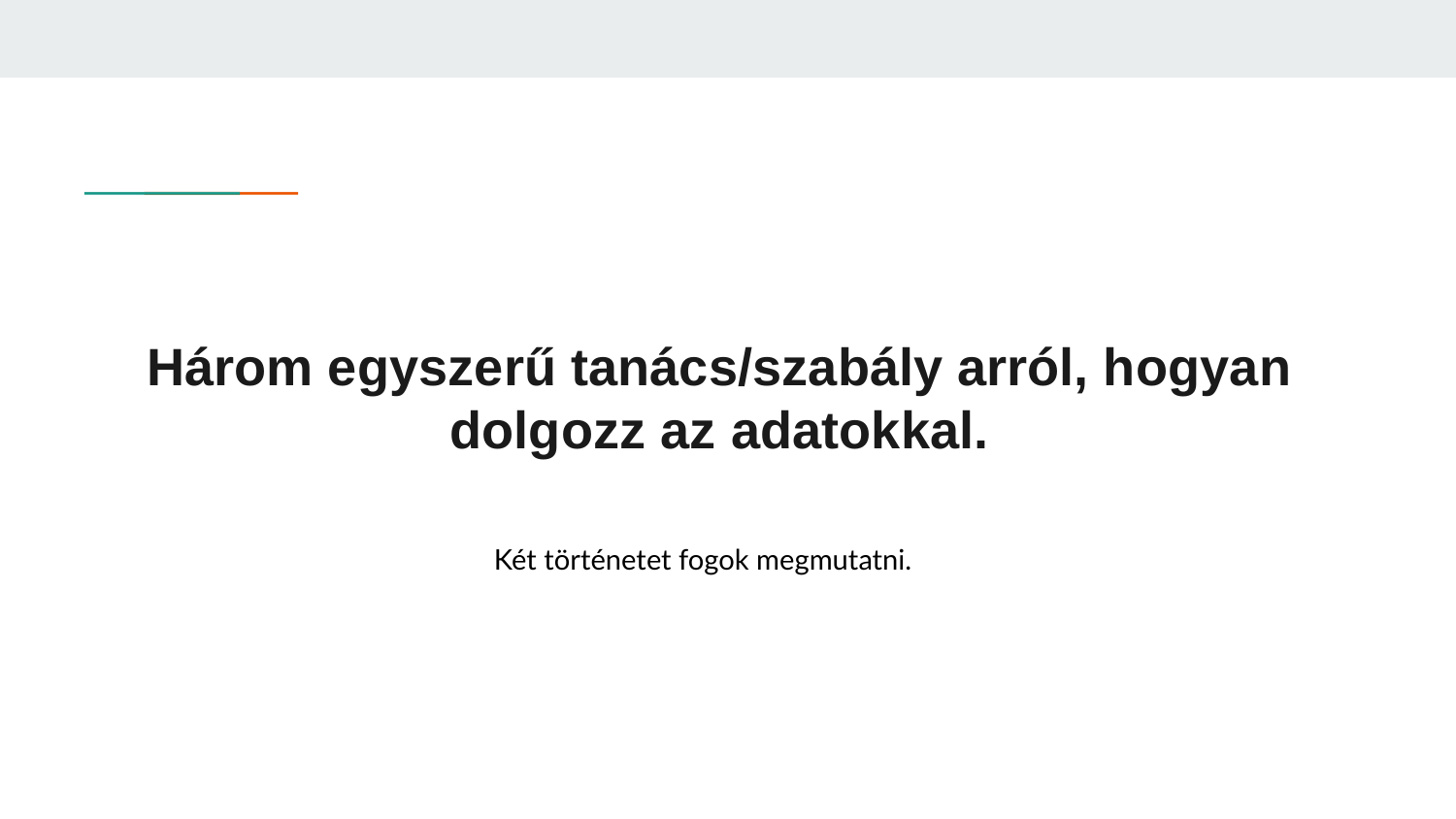

# Három egyszerű tanács/szabály arról, hogyan dolgozz az adatokkal.
Két történetet fogok megmutatni.